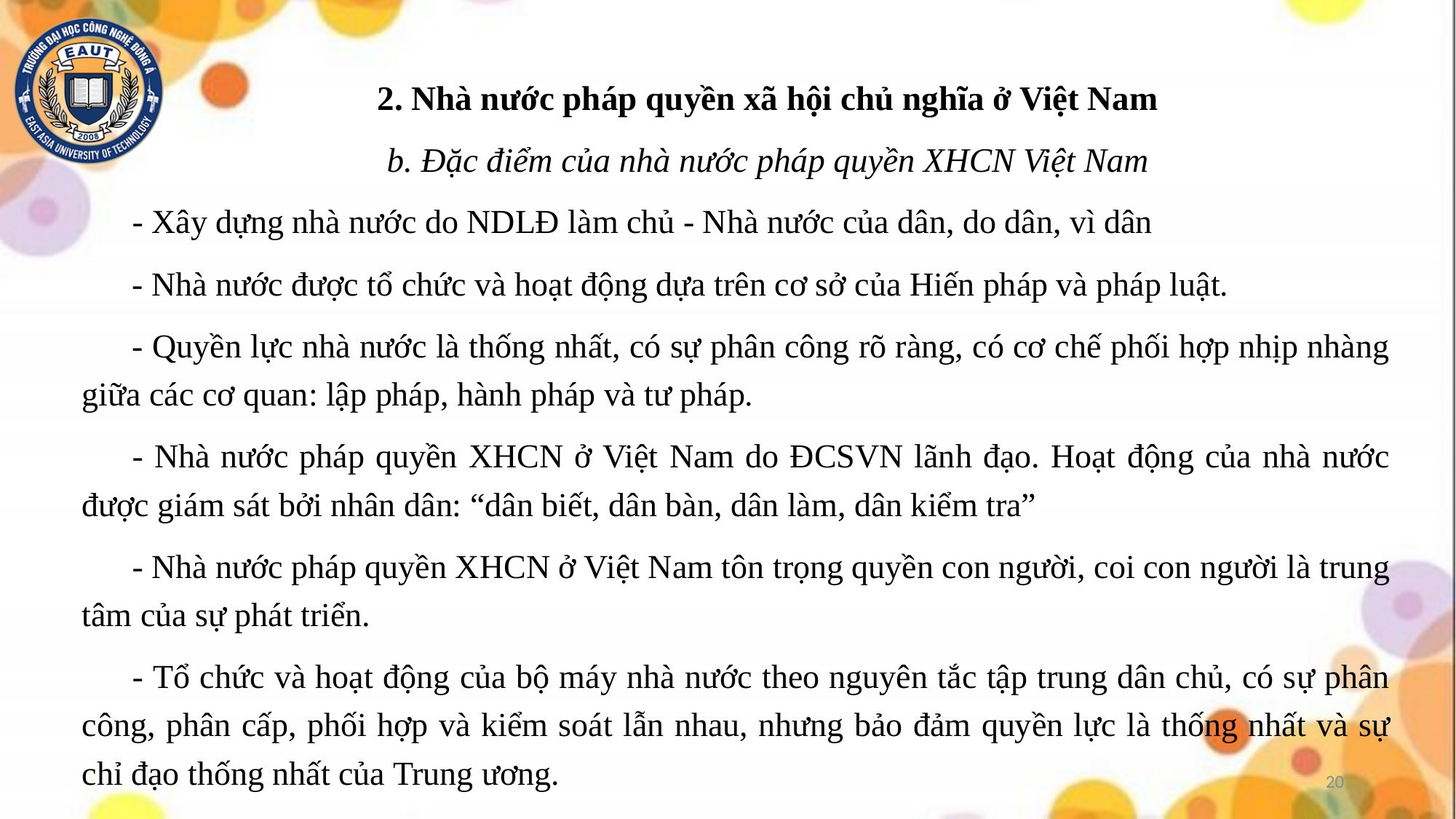

# 2. Nhà nước pháp quyền xã hội chủ nghĩa ở Việt Nam b. Đặc điểm của nhà nước pháp quyền XHCN Việt Nam
- Xây dựng nhà nước do NDLĐ làm chủ - Nhà nước của dân, do dân, vì dân
- Nhà nước được tổ chức và hoạt động dựa trên cơ sở của Hiến pháp và pháp luật.
- Quyền lực nhà nước là thống nhất, có sự phân công rõ ràng, có cơ chế phối hợp nhịp nhàng giữa các cơ quan: lập pháp, hành pháp và tư pháp.
- Nhà nước pháp quyền XHCN ở Việt Nam do ĐCSVN lãnh đạo. Hoạt động của nhà nước được giám sát bởi nhân dân: “dân biết, dân bàn, dân làm, dân kiểm tra”
- Nhà nước pháp quyền XHCN ở Việt Nam tôn trọng quyền con người, coi con người là trung tâm của sự phát triển.
- Tổ chức và hoạt động của bộ máy nhà nước theo nguyên tắc tập trung dân chủ, có sự phân công, phân cấp, phối hợp và kiểm soát lẫn nhau, nhưng bảo đảm quyền lực là thống nhất và sự chỉ đạo thống nhất của Trung ương.

20